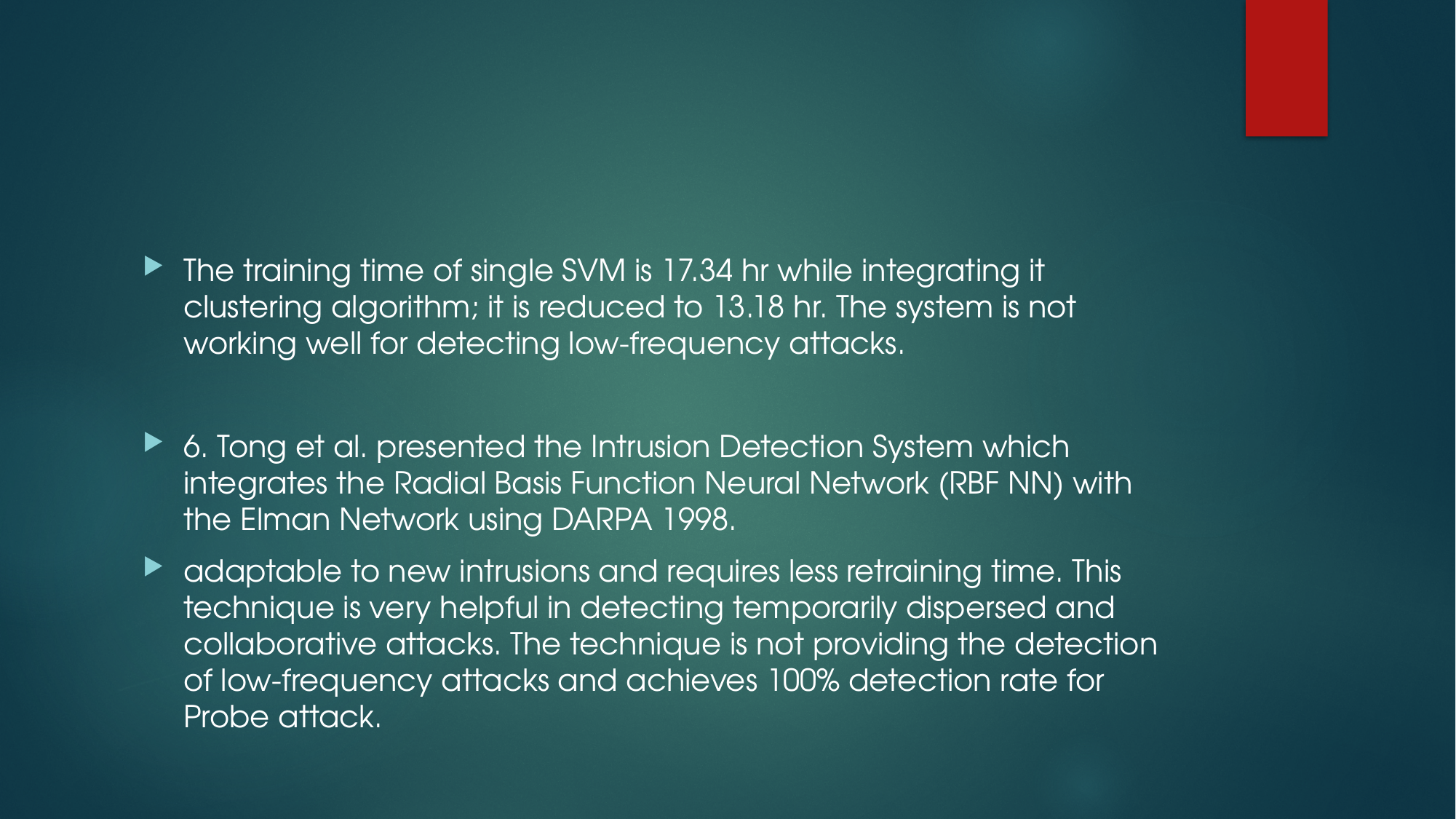

#
The training time of single SVM is 17.34 hr while integrating it clustering algorithm; it is reduced to 13.18 hr. The system is not working well for detecting low-frequency attacks.

6. Tong et al. presented the Intrusion Detection System which integrates the Radial Basis Function Neural Network (RBF NN) with the Elman Network using DARPA 1998.
adaptable to new intrusions and requires less retraining time. This technique is very helpful in detecting temporarily dispersed and collaborative attacks. The technique is not providing the detection of low-frequency attacks and achieves 100% detection rate for Probe attack.